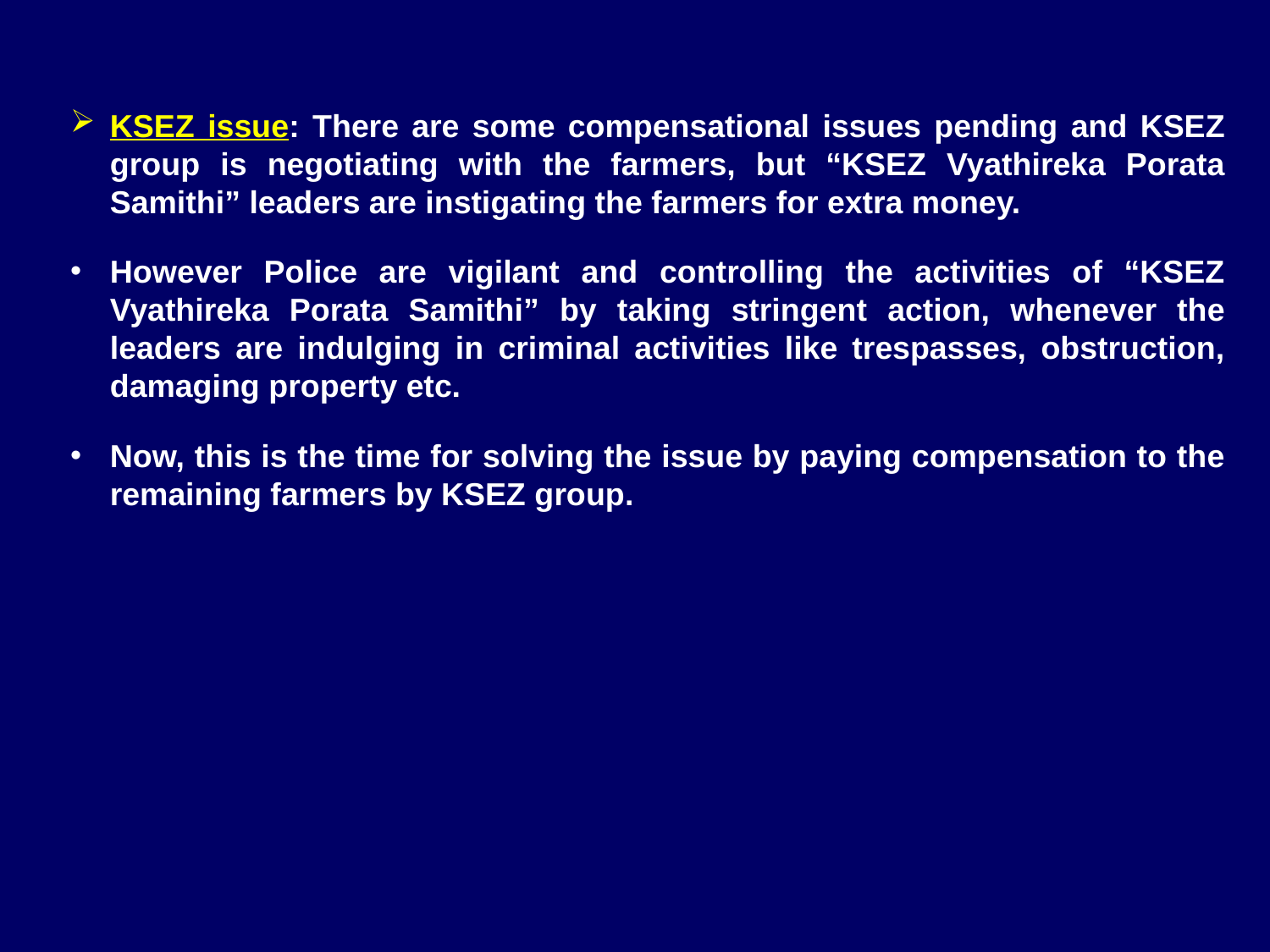

KSEZ issue: There are some compensational issues pending and KSEZ group is negotiating with the farmers, but “KSEZ Vyathireka Porata Samithi” leaders are instigating the farmers for extra money.
However Police are vigilant and controlling the activities of “KSEZ Vyathireka Porata Samithi” by taking stringent action, whenever the leaders are indulging in criminal activities like trespasses, obstruction, damaging property etc.
Now, this is the time for solving the issue by paying compensation to the remaining farmers by KSEZ group.